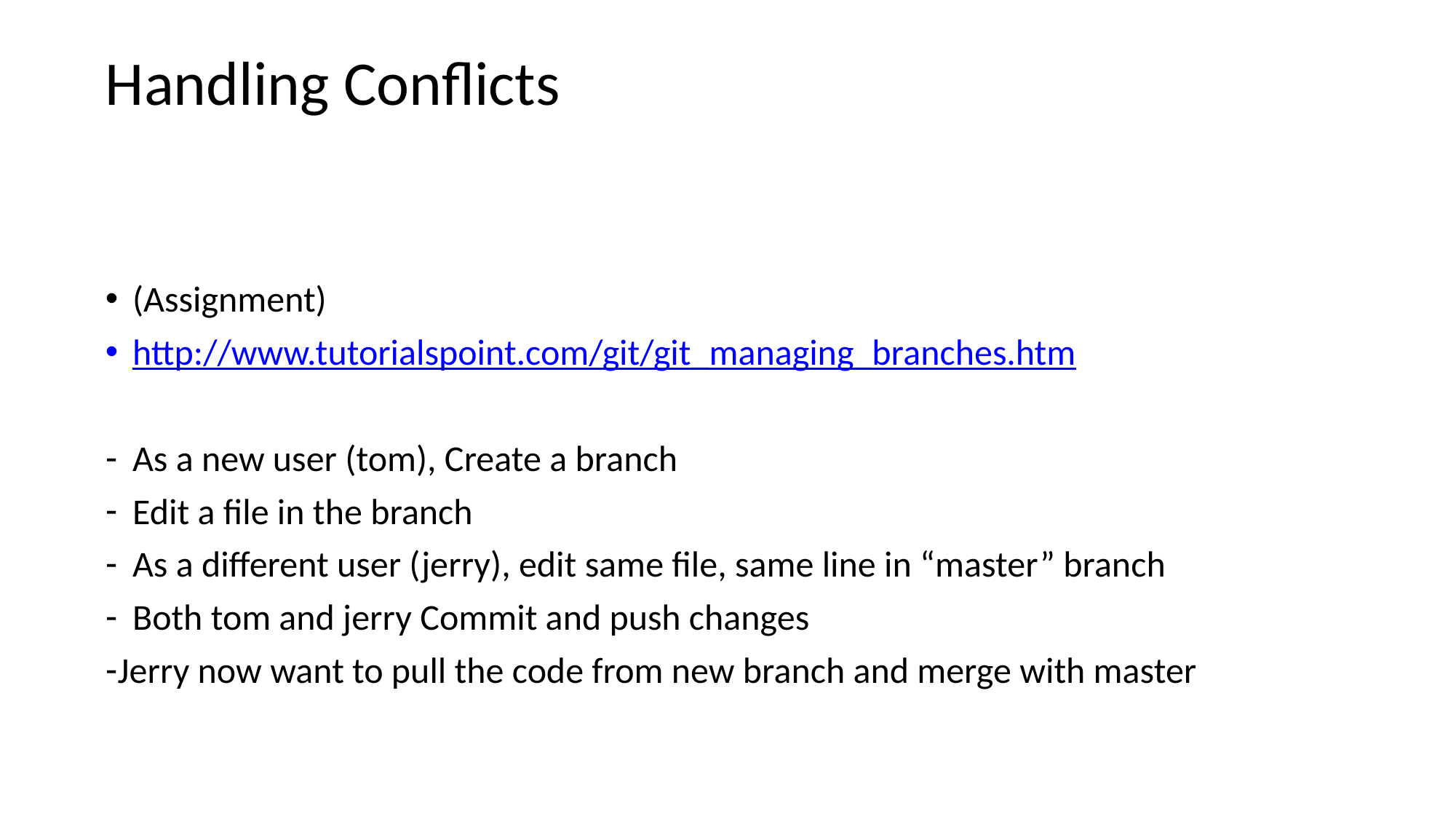

# Handling Conflicts

(Assignment)
http://www.tutorialspoint.com/git/git_managing_branches.htm

As a new user (tom), Create a branch
Edit a file in the branch
As a different user (jerry), edit same file, same line in “master” branch
Both tom and jerry Commit and push changes
Jerry now want to pull the code from new branch and merge with master